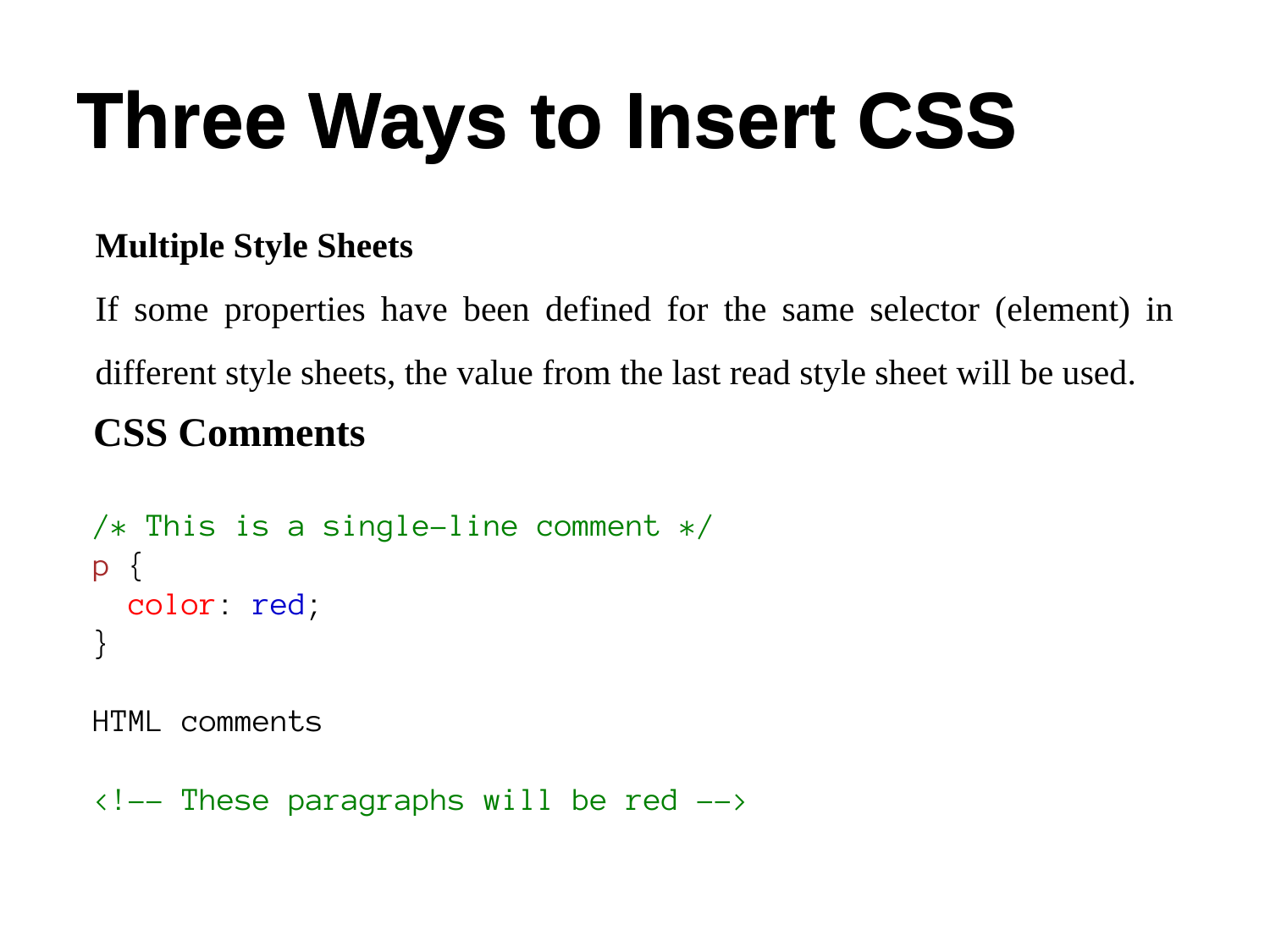

Three Ways to Insert CSS
# Three Ways to Insert CSS
Multiple Style Sheets
If some properties have been defined for the same selector (element) in different style sheets, the value from the last read style sheet will be used.
CSS Comments

/* This is a single-line comment */
p {
  color: red;
}

HTML comments

<!-- These paragraphs will be red -->